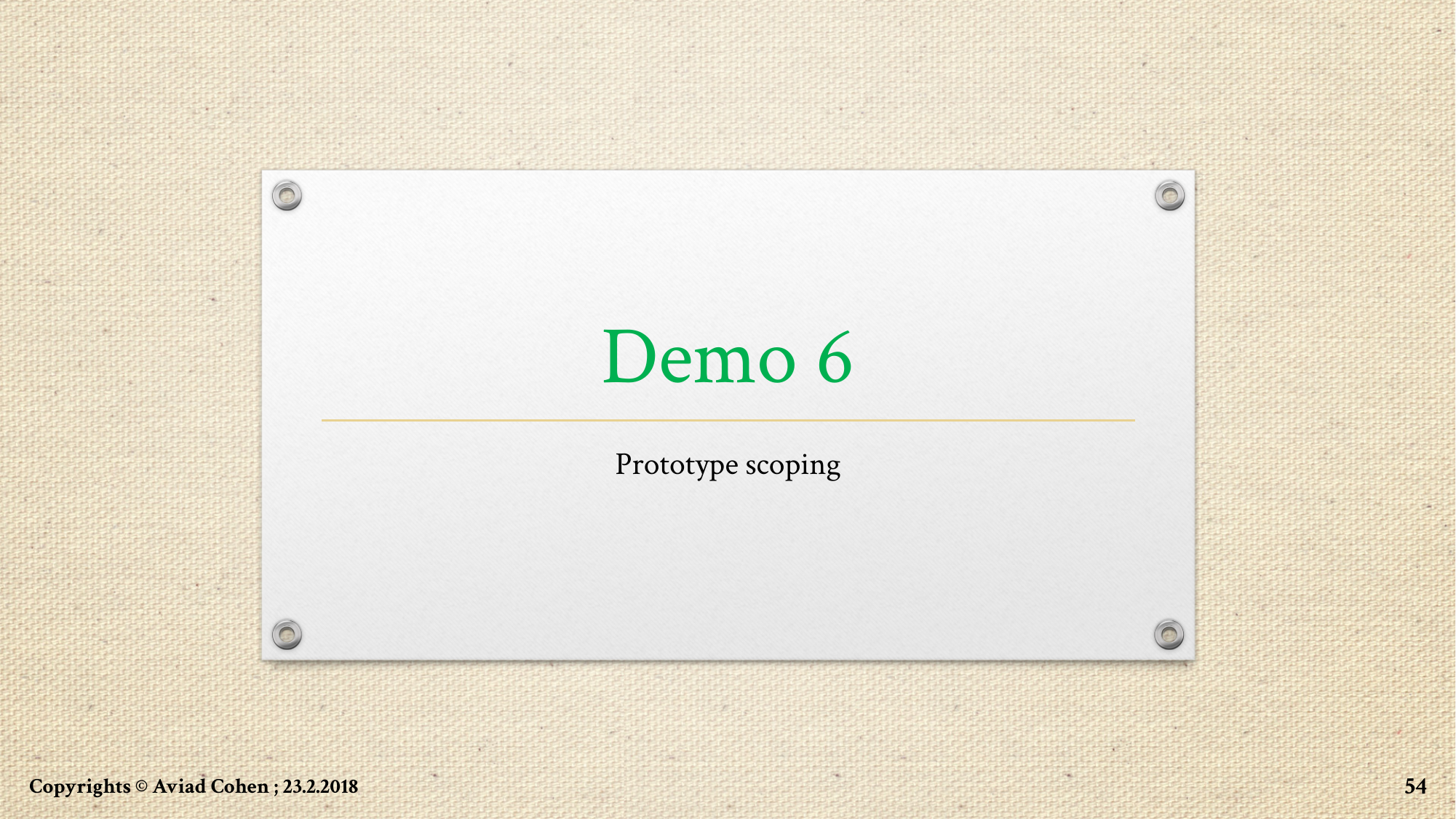

# Demo 6
Prototype scoping
Copyrights © Aviad Cohen ; 23.2.2018
54